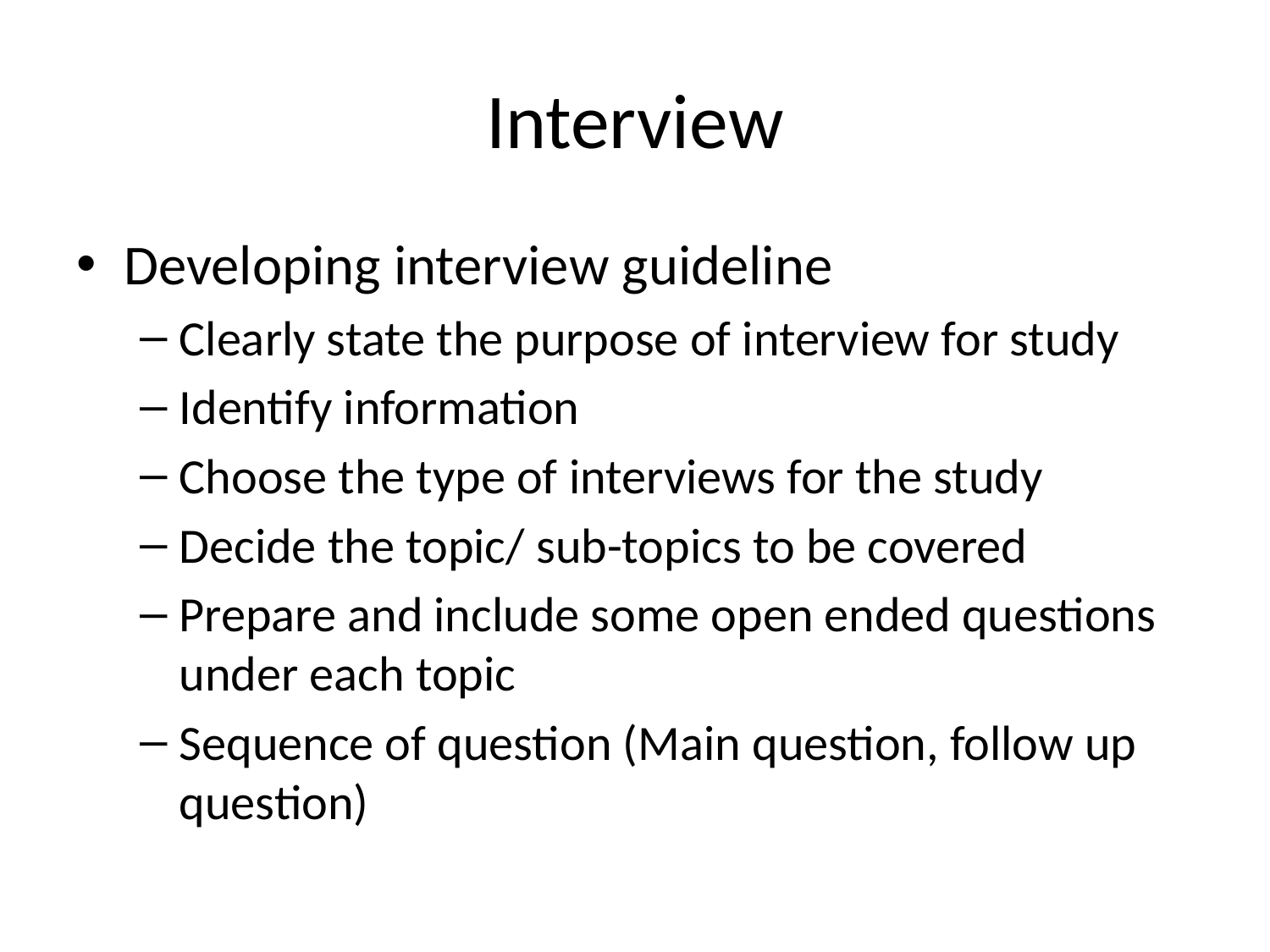

# Interview
Developing interview guideline
Clearly state the purpose of interview for study
Identify information
Choose the type of interviews for the study
Decide the topic/ sub-topics to be covered
Prepare and include some open ended questions under each topic
Sequence of question (Main question, follow up question)